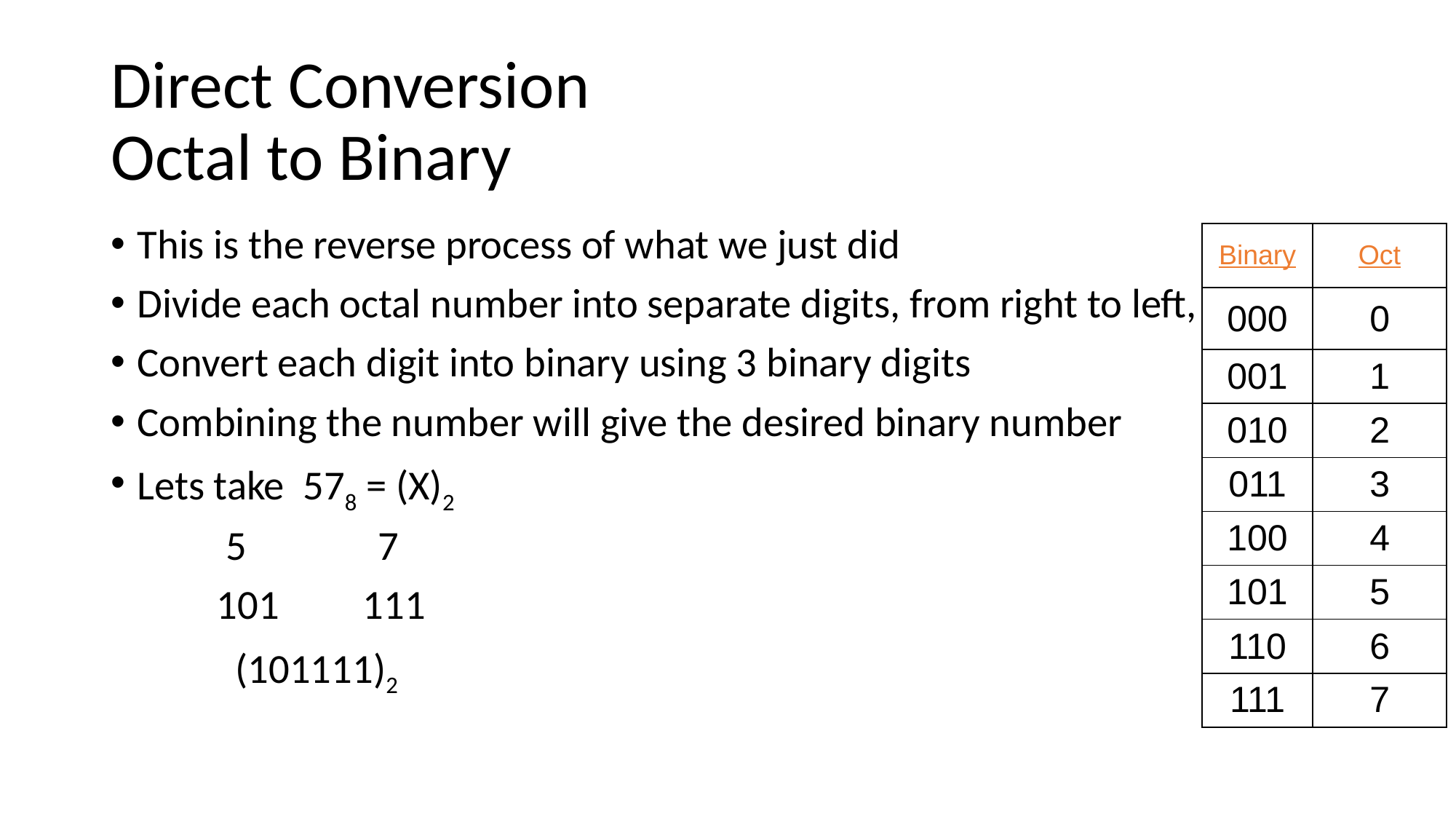

# Direct Conversion Octal to Binary
This is the reverse process of what we just did
Divide each octal number into separate digits, from right to left,
Convert each digit into binary using 3 binary digits
Combining the number will give the desired binary number
Lets take  578 = (X)2
			 5	      7
			101         111
			  (101111)2
| Binary | Oct |
| --- | --- |
| 000 | 0 |
| 001 | 1 |
| 010 | 2 |
| 011 | 3 |
| 100 | 4 |
| 101 | 5 |
| 110 | 6 |
| 111 | 7 |